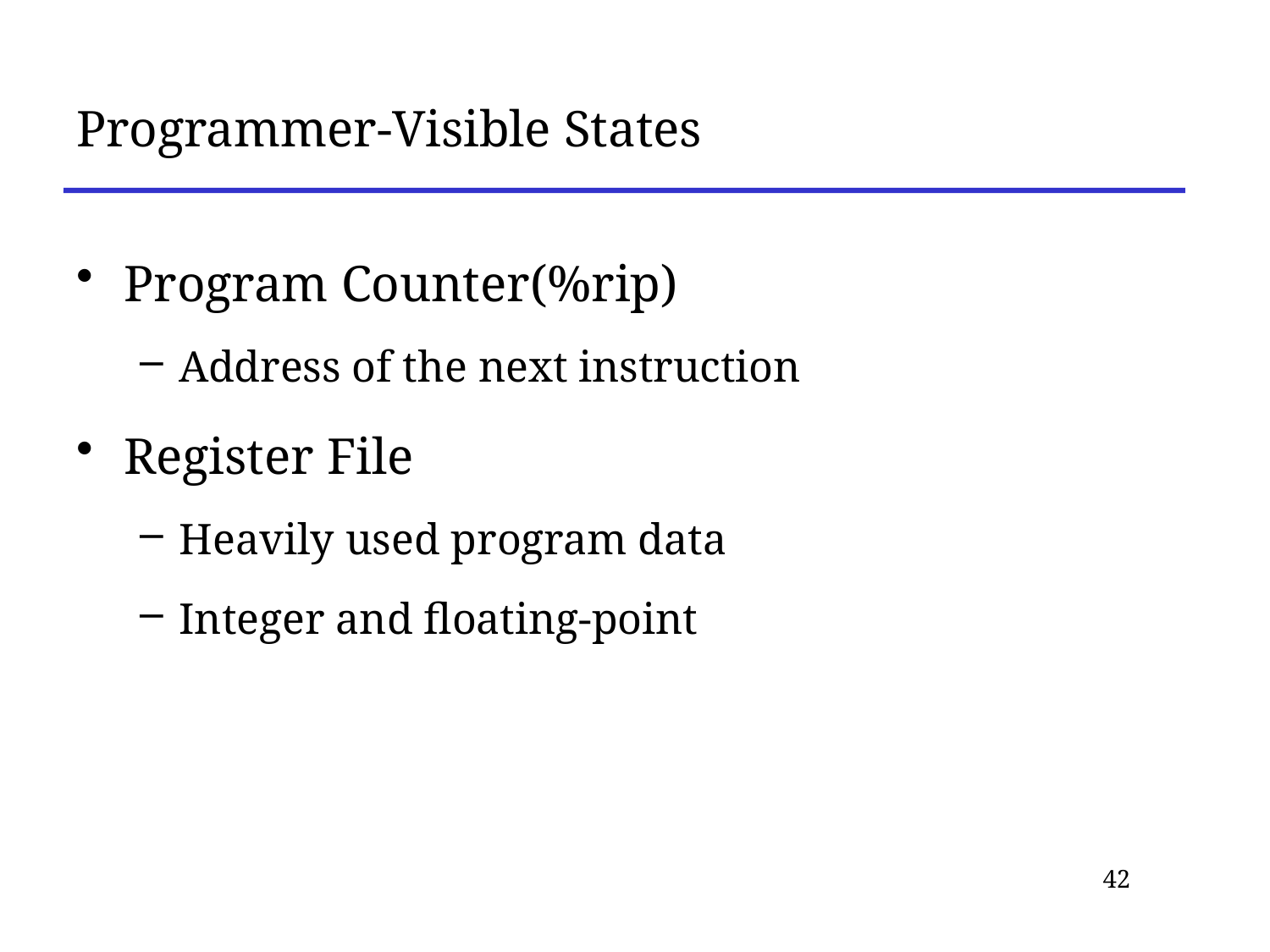

# Programmer-Visible States
Program Counter(%rip)
Address of the next instruction
Register File
Heavily used program data
Integer and floating-point
42